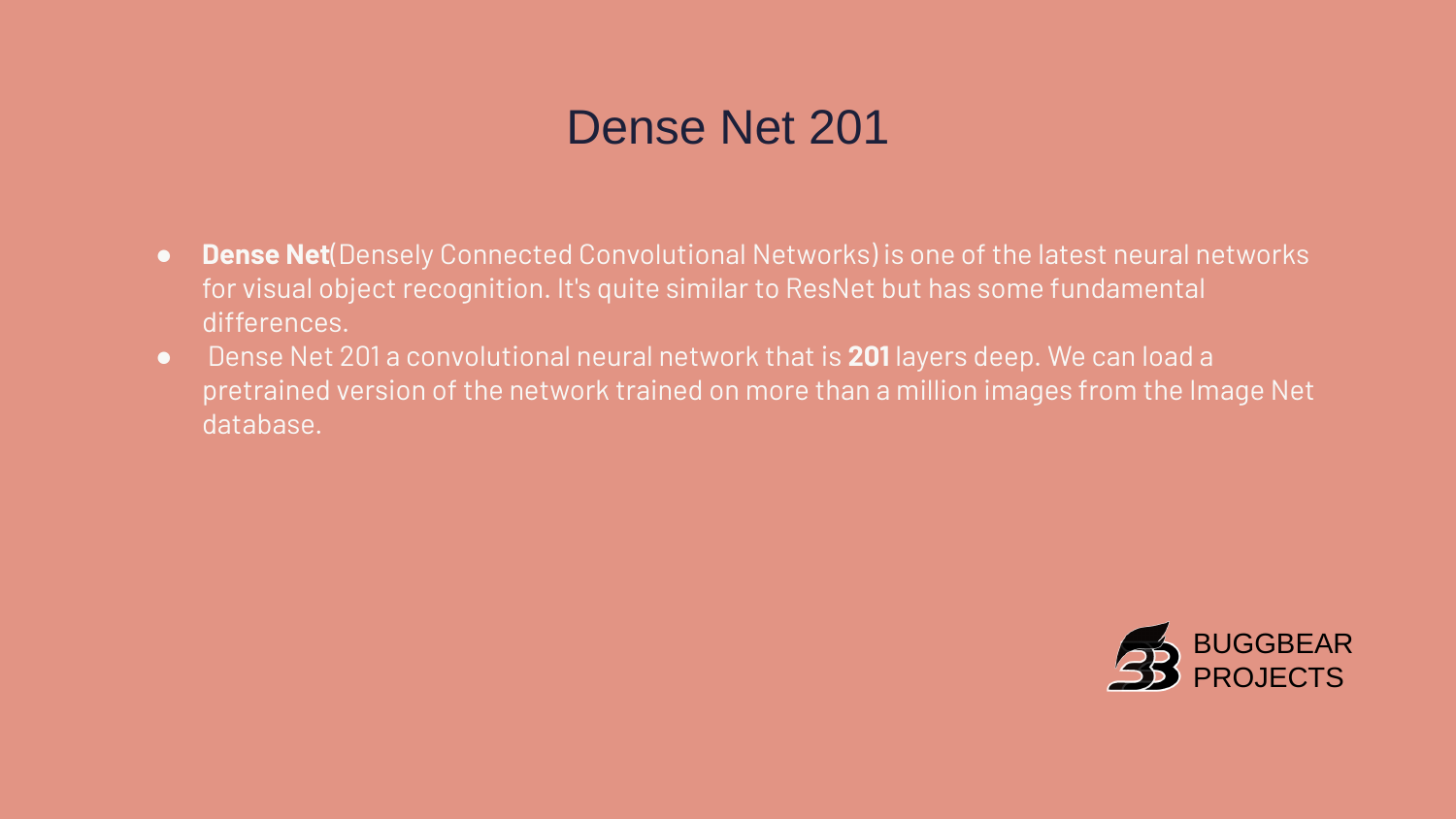

# Dense Net 201
Dense Net(Densely Connected Convolutional Networks) is one of the latest neural networks for visual object recognition. It's quite similar to ResNet but has some fundamental differences.
 Dense Net 201 a convolutional neural network that is 201 layers deep. We can load a pretrained version of the network trained on more than a million images from the Image Net database.